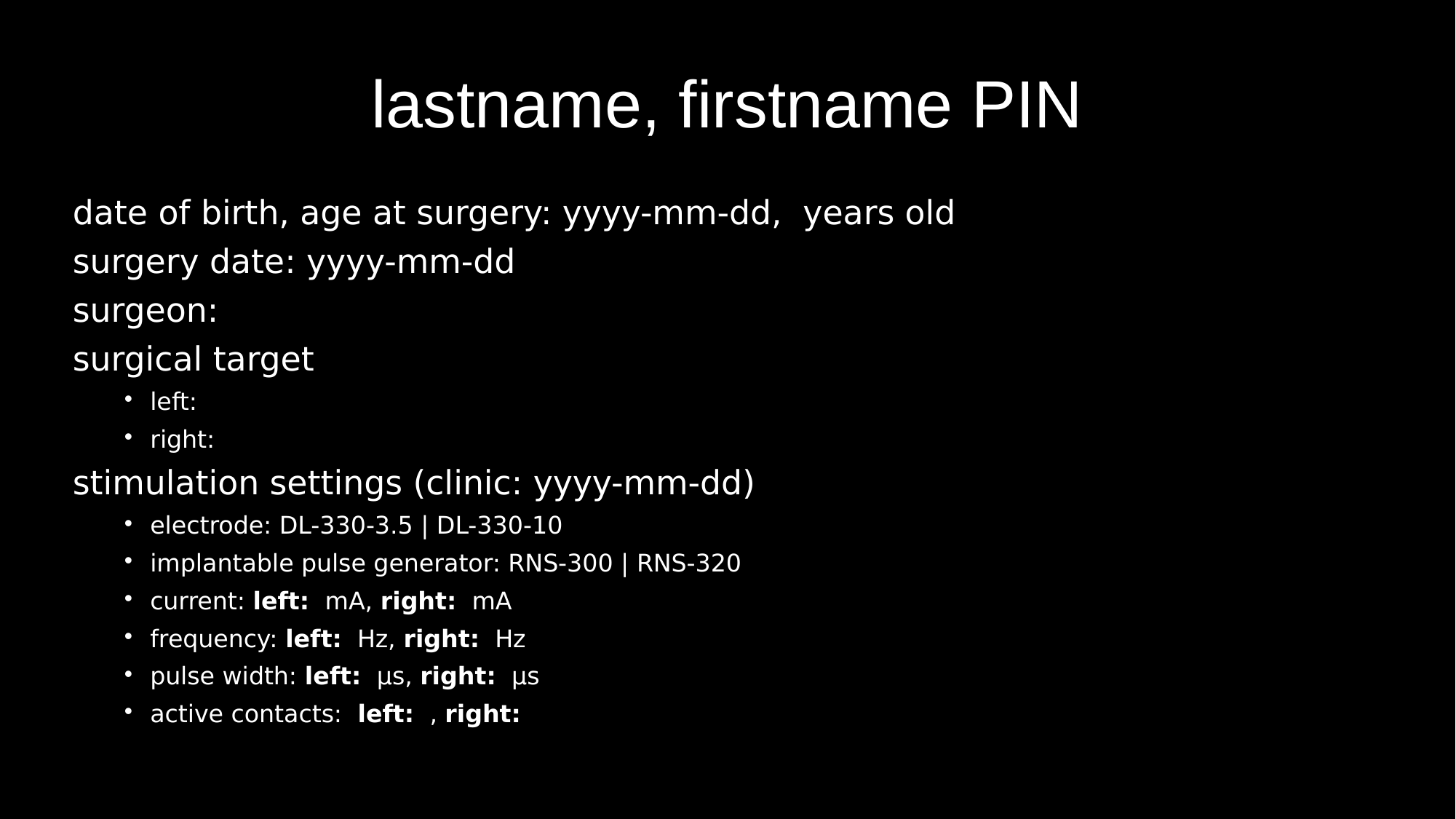

# lastname, firstname PIN
date of birth, age at surgery: yyyy-mm-dd,  years old
surgery date: yyyy-mm-dd
surgeon:
surgical target
left:
right:
stimulation settings (clinic: yyyy-mm-dd)
electrode: DL-330-3.5 | DL-330-10
implantable pulse generator: RNS-300 | RNS-320
current: left:  mA, right:  mA
frequency: left:  Hz, right:  Hz
pulse width: left:  μs, right:  μs
active contacts:  left:  , right: